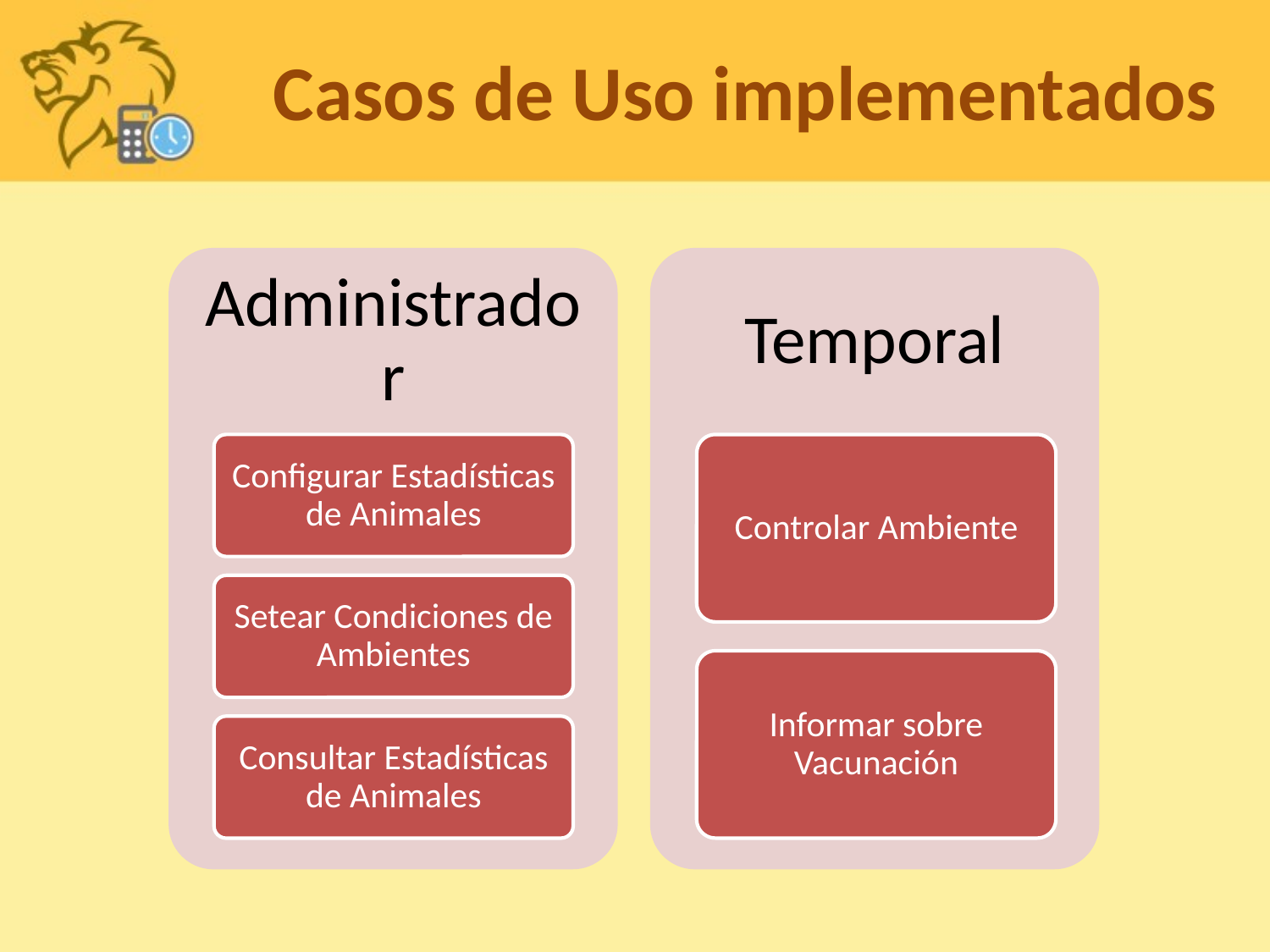

# Casos de Uso implementados
Administrador
Configurar Estadísticas de Animales
Setear Condiciones de Ambientes
Consultar Estadísticas de Animales
Temporal
Controlar Ambiente
Informar sobre Vacunación